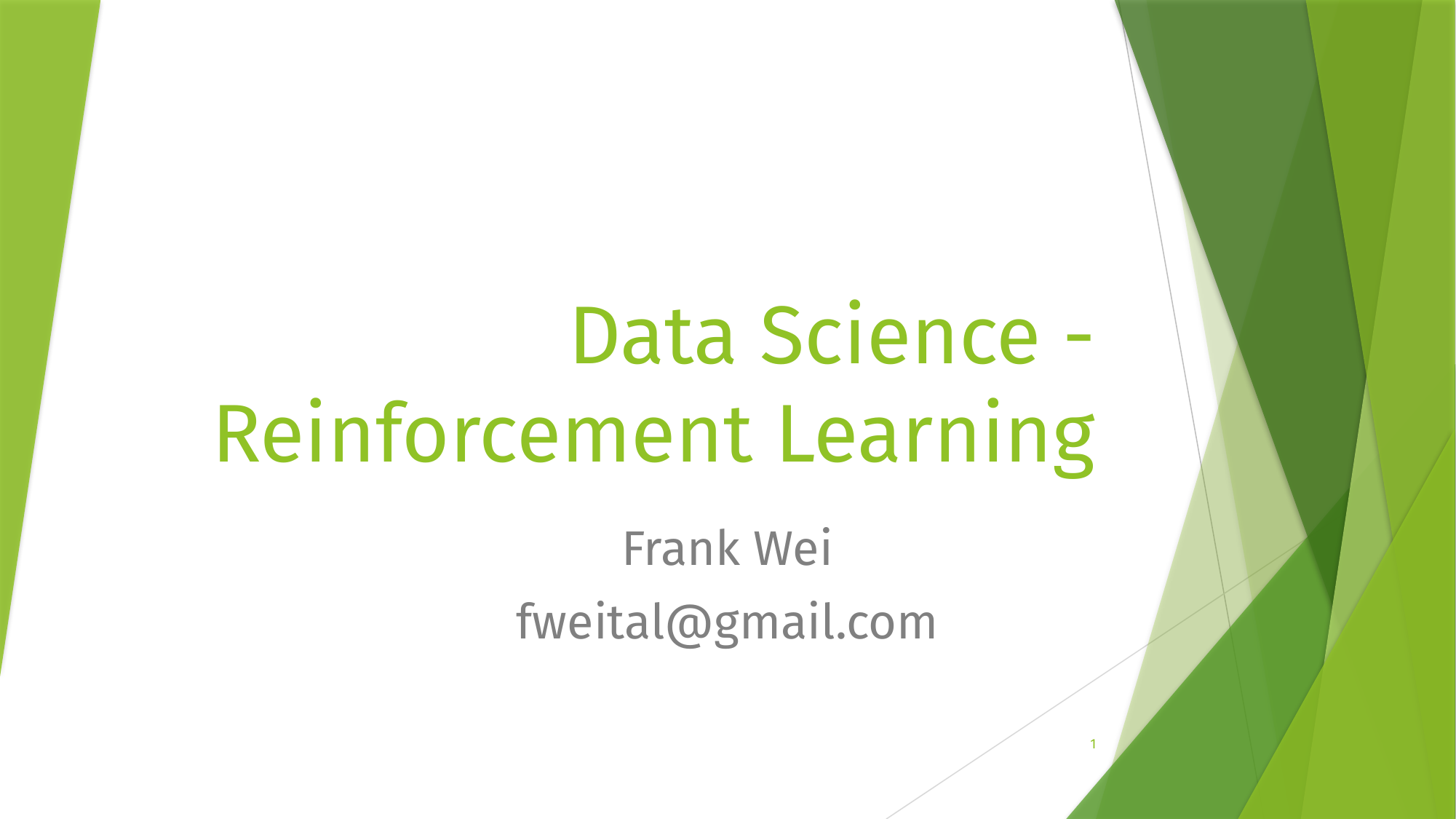

# Data Science - Reinforcement Learning
Frank Wei
fweital@gmail.com
1